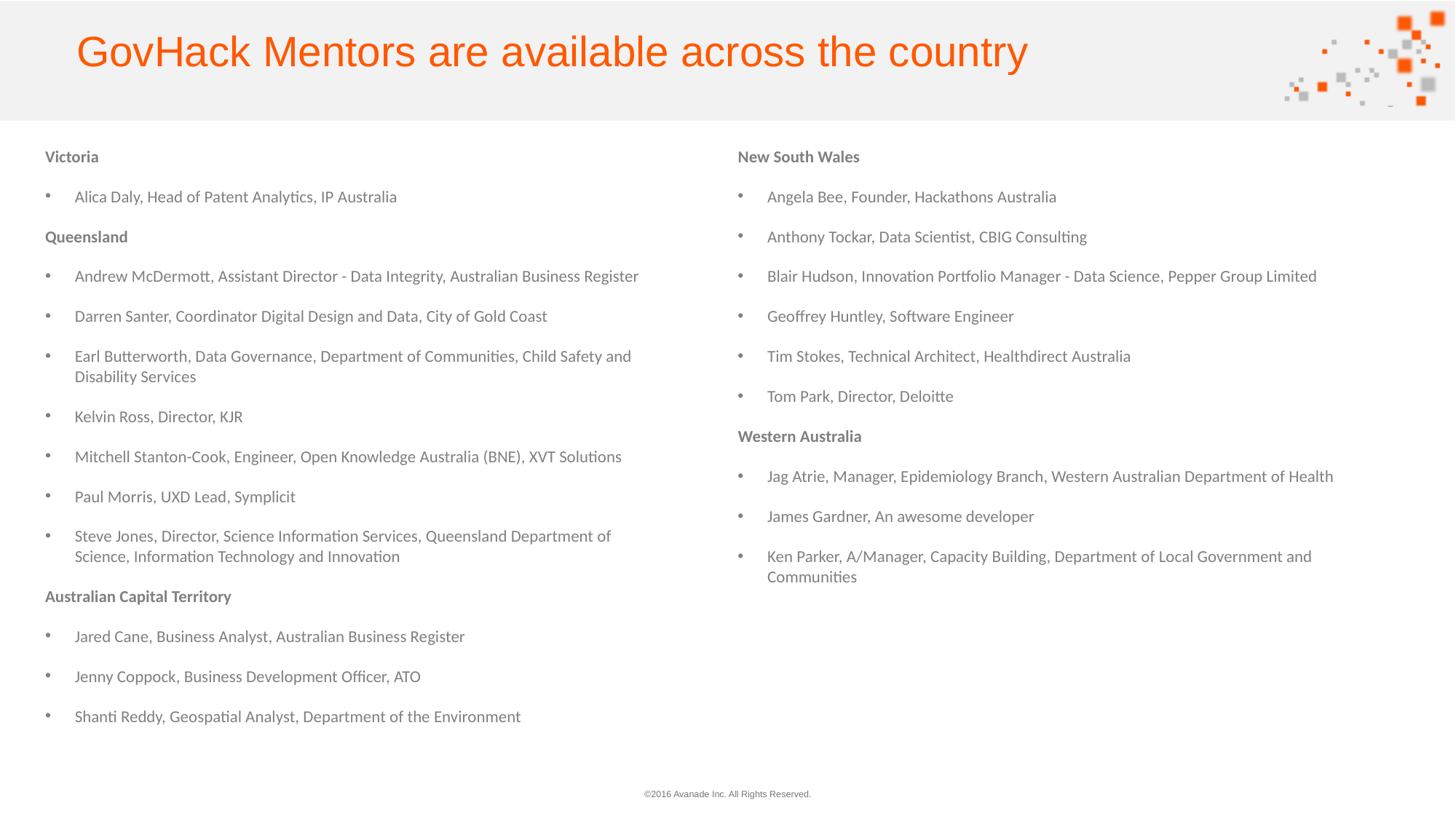

# GovHack Mentors are available across the country
Victoria

Alica Daly, Head of Patent Analytics, IP Australia

Queensland

Andrew McDermott, Assistant Director - Data Integrity, Australian Business Register

Darren Santer, Coordinator Digital Design and Data, City of Gold Coast

Earl Butterworth, Data Governance, Department of Communities, Child Safety and Disability Services

Kelvin Ross, Director, KJR

Mitchell Stanton-Cook, Engineer, Open Knowledge Australia (BNE), XVT Solutions

Paul Morris, UXD Lead, Symplicit

Steve Jones, Director, Science Information Services, Queensland Department of Science, Information Technology and Innovation

Australian Capital Territory

Jared Cane, Business Analyst, Australian Business Register

Jenny Coppock, Business Development Officer, ATO

Shanti Reddy, Geospatial Analyst, Department of the Environment
New South Wales

Angela Bee, Founder, Hackathons Australia

Anthony Tockar, Data Scientist, CBIG Consulting

Blair Hudson, Innovation Portfolio Manager - Data Science, Pepper Group Limited

Geoffrey Huntley, Software Engineer

Tim Stokes, Technical Architect, Healthdirect Australia

Tom Park, Director, Deloitte

Western Australia

Jag Atrie, Manager, Epidemiology Branch, Western Australian Department of Health

James Gardner, An awesome developer

Ken Parker, A/Manager, Capacity Building, Department of Local Government and Communities